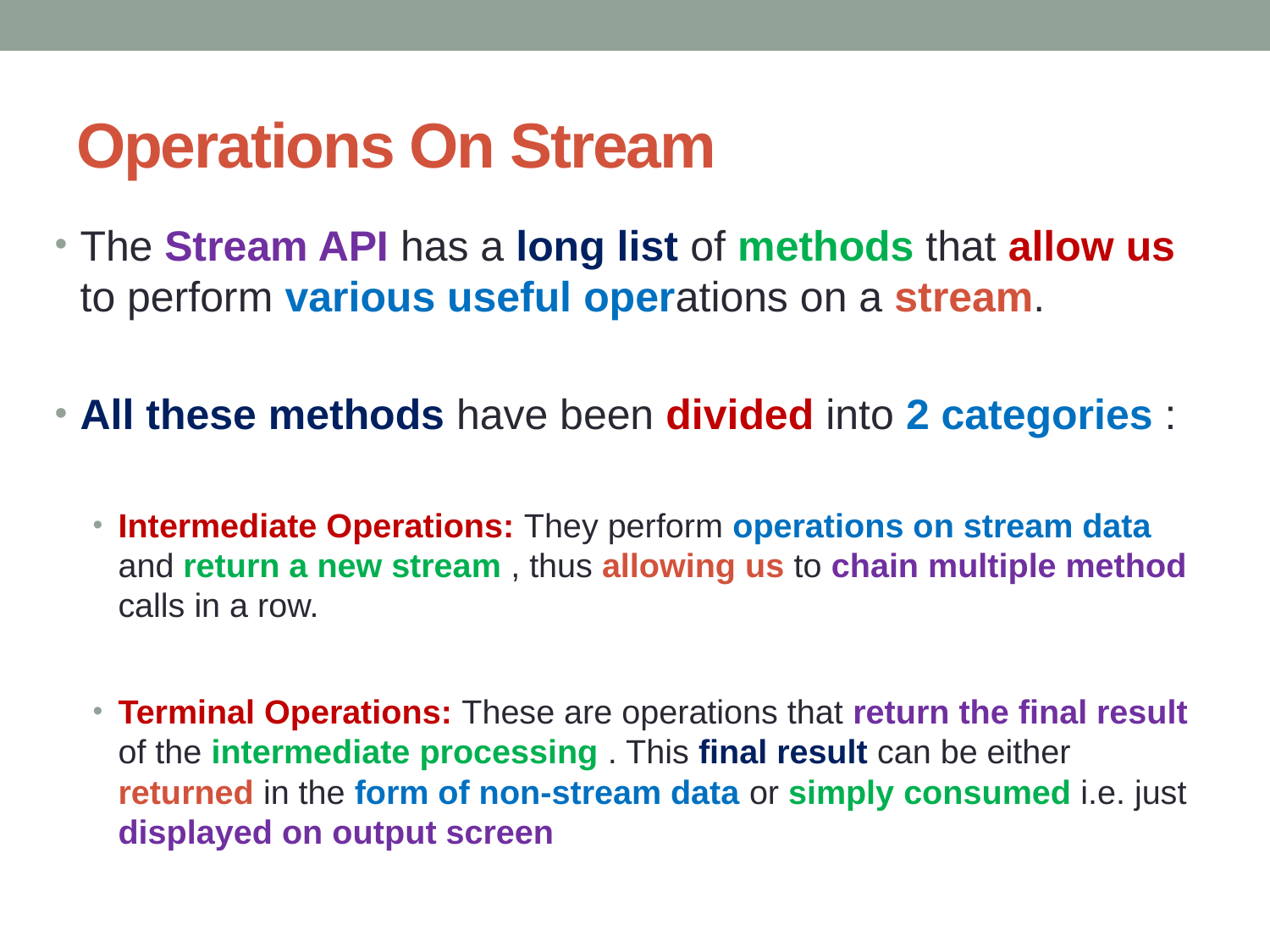

# Operations On Stream
The Stream API has a long list of methods that allow us to perform various useful operations on a stream.

All these methods have been divided into 2 categories :

Intermediate Operations: They perform operations on stream data and return a new stream , thus allowing us to chain multiple method calls in a row.

Terminal Operations: These are operations that return the final result of the intermediate processing . This final result can be either returned in the form of non-stream data or simply consumed i.e. just displayed on output screen